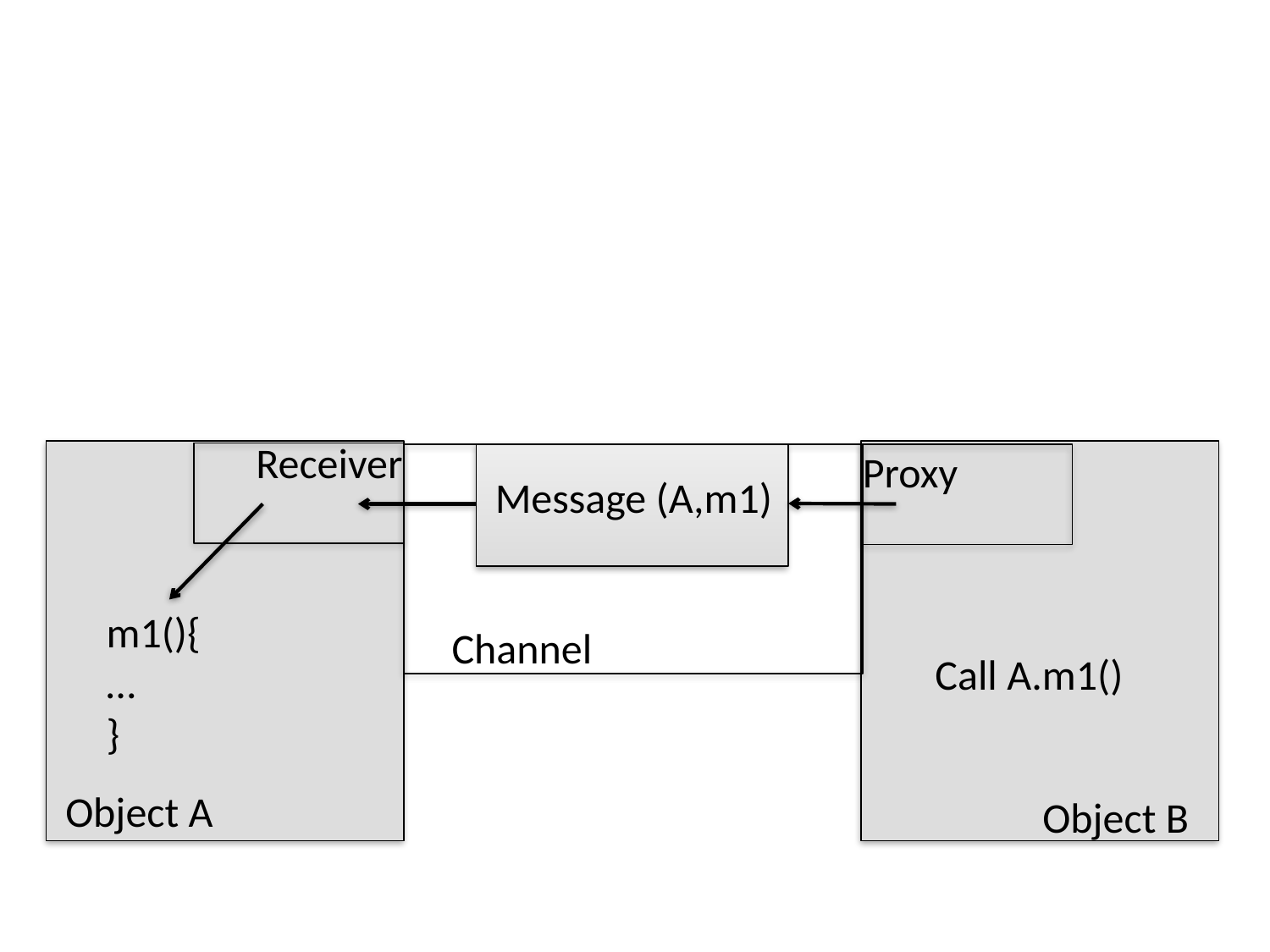

Receiver
Proxy

Message (A,m1)

m1(){
…
}
Channel
Call A.m1()
Object A
Object B